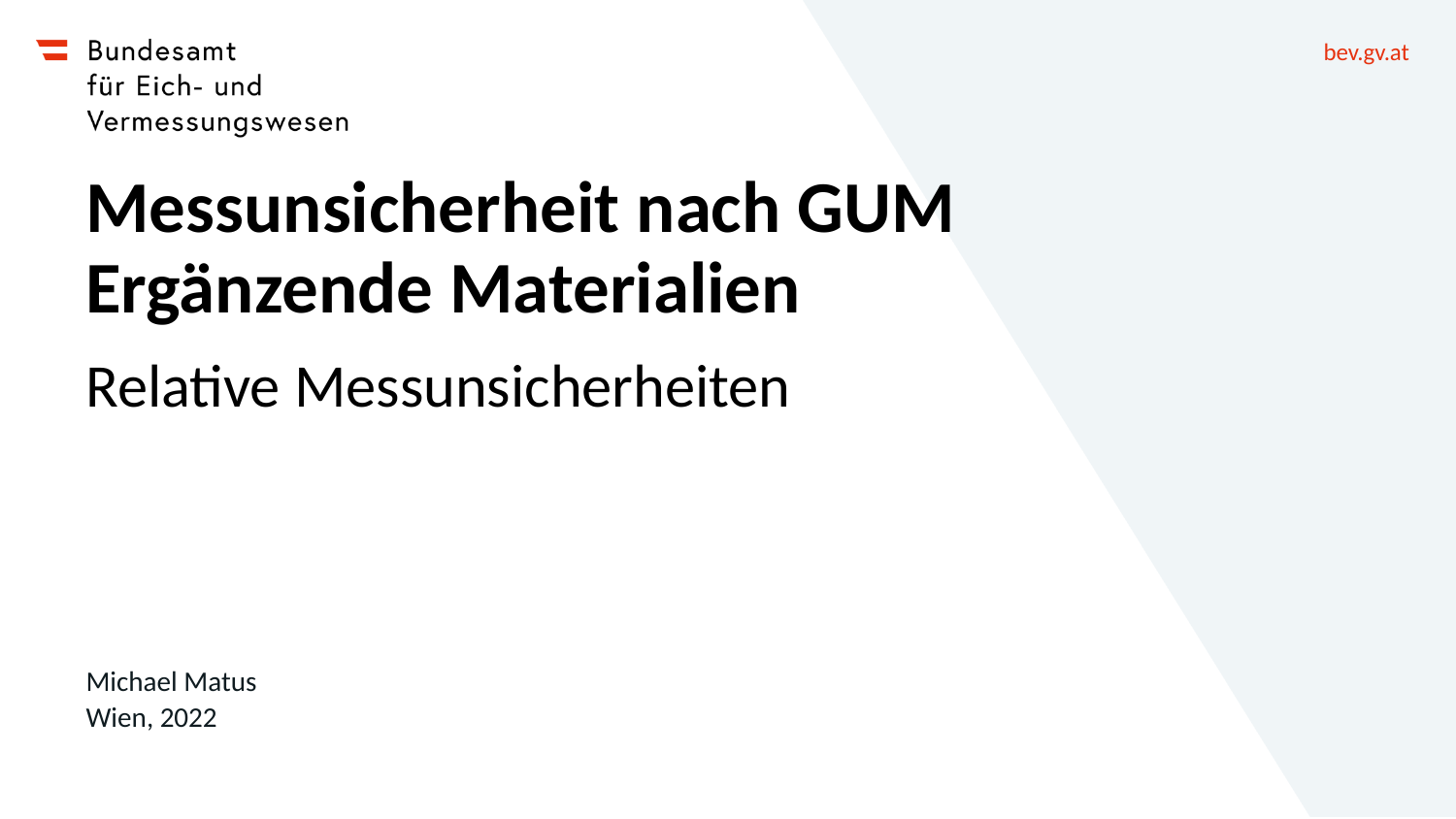

# Messunsicherheit nach GUM Ergänzende Materialien
Relative Messunsicherheiten
Michael Matus
Wien, 2022